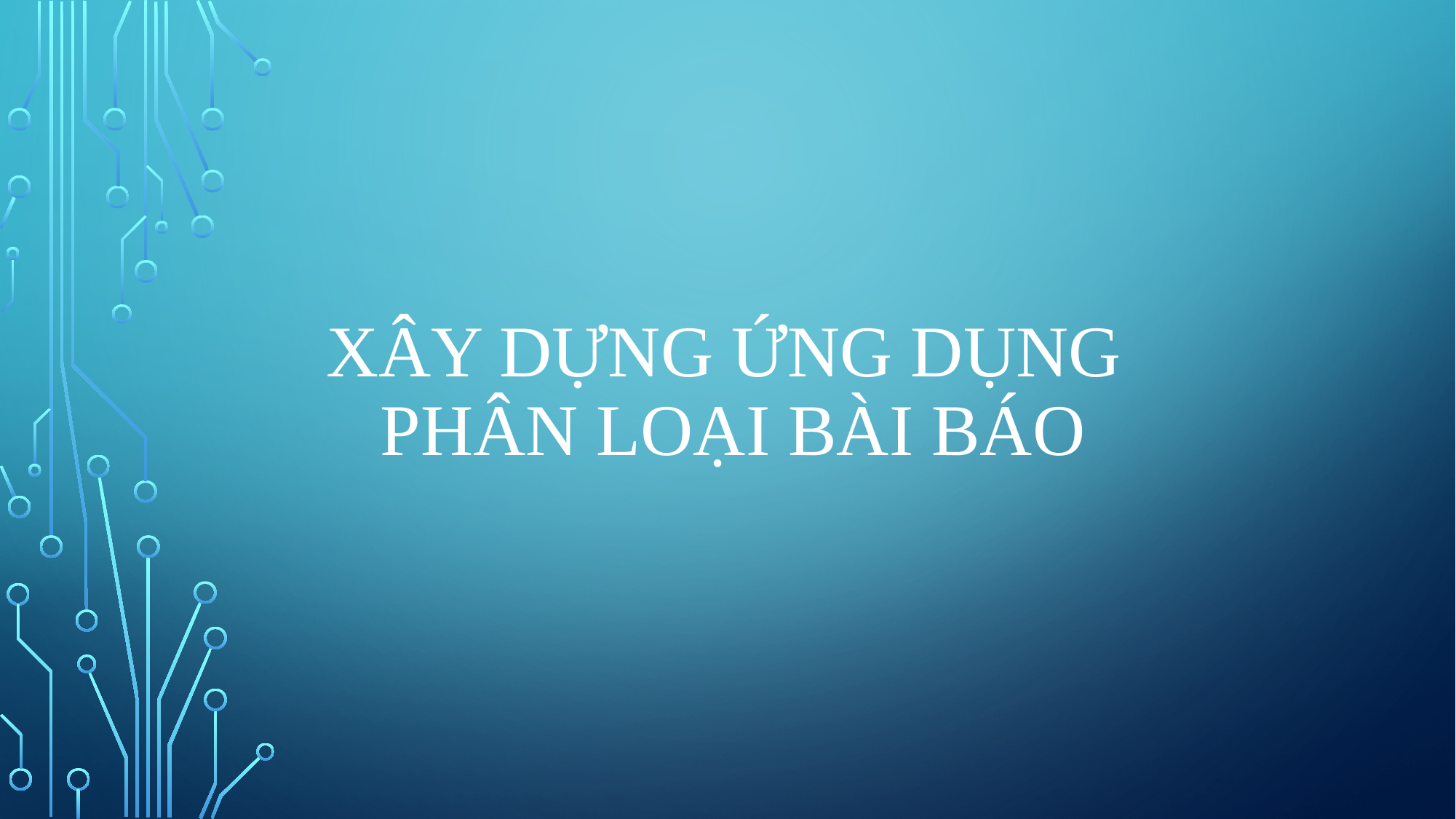

# Xây dựng ứng dụng phân loại Bài Báo